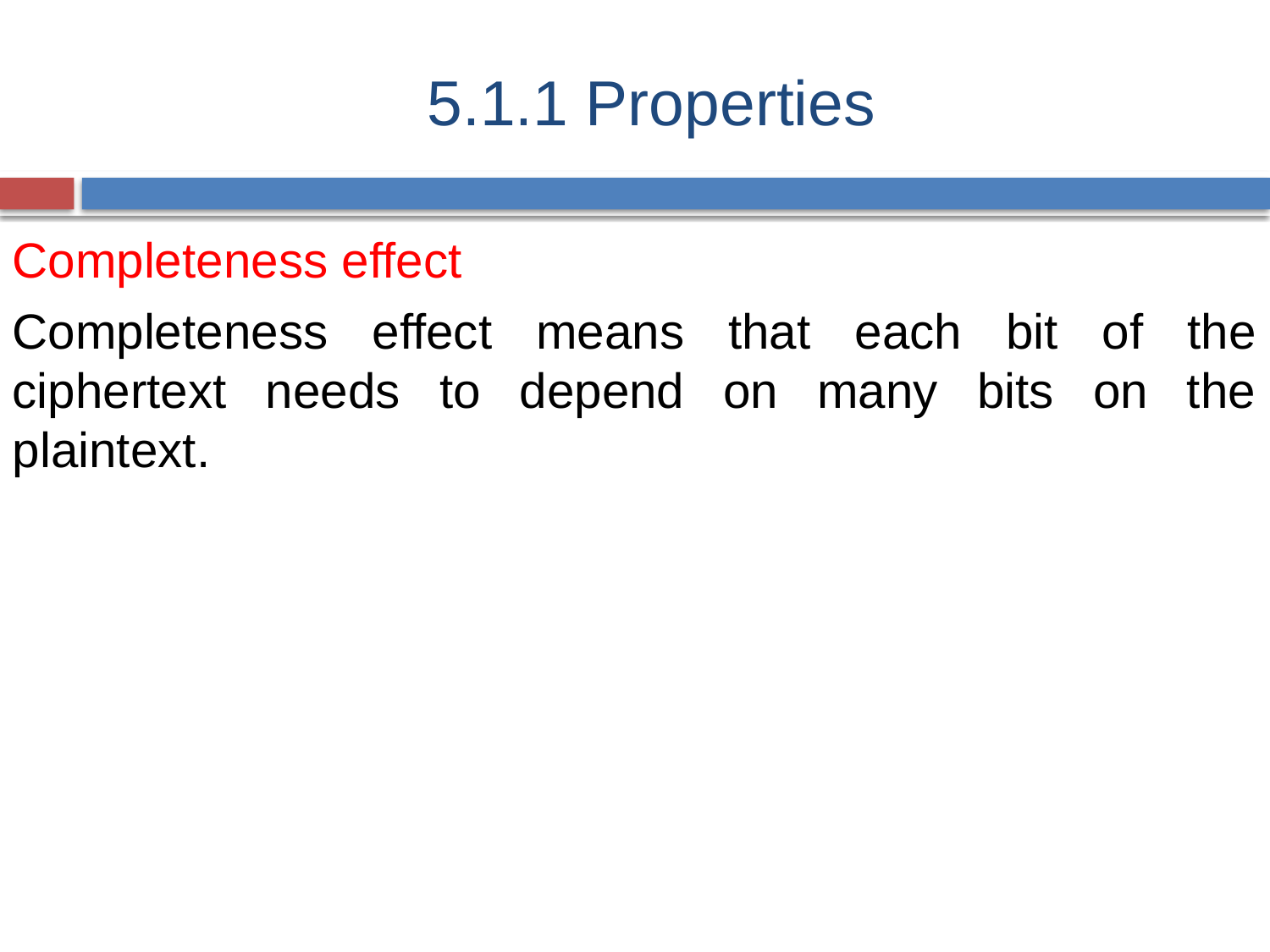

# 5.1.1 Properties
Completeness effect
Completeness effect means that each bit of the ciphertext needs to depend on many bits on the plaintext.